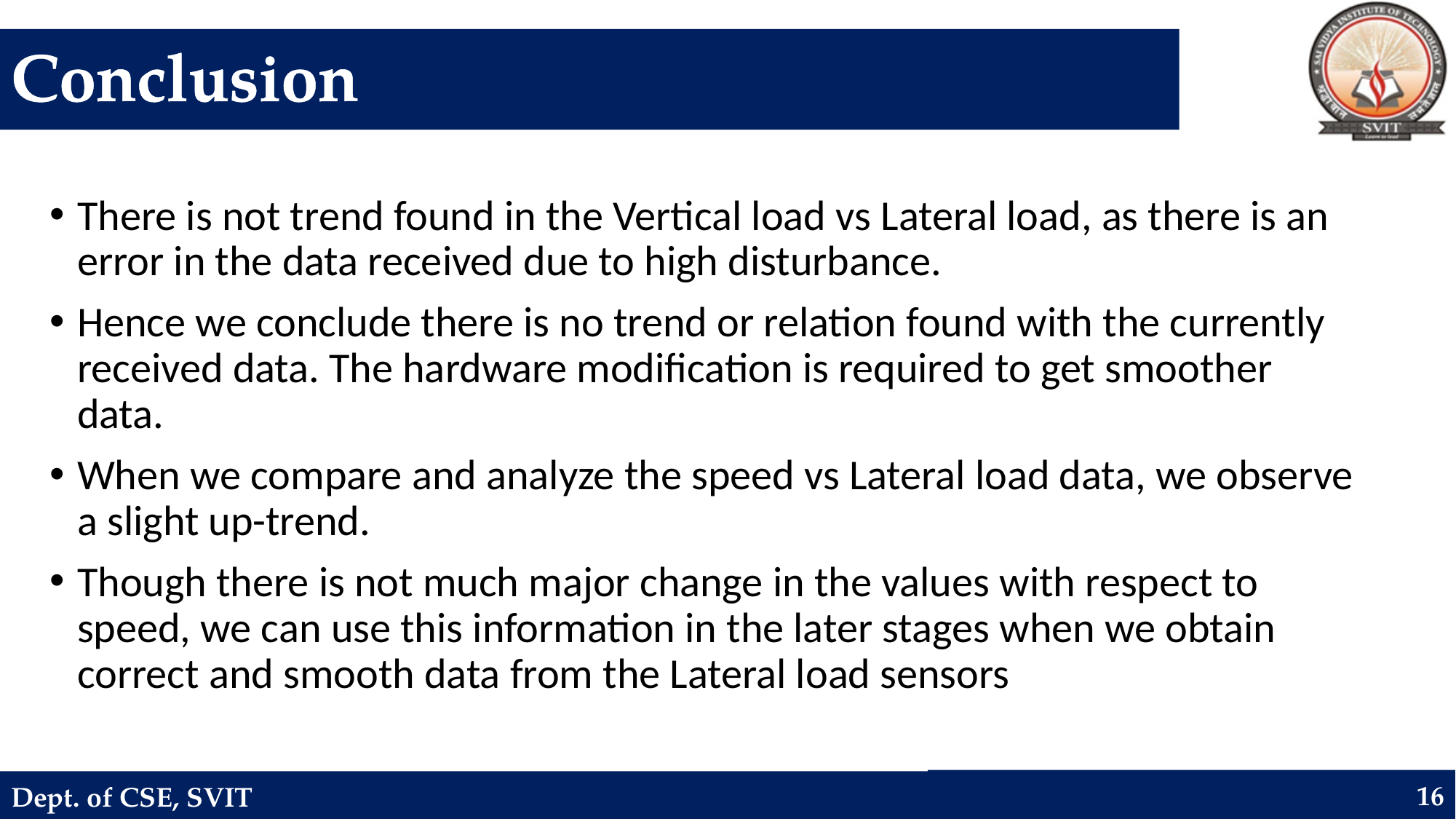

# Conclusion
There is not trend found in the Vertical load vs Lateral load, as there is an error in the data received due to high disturbance.
Hence we conclude there is no trend or relation found with the currently received data. The hardware modification is required to get smoother data.
When we compare and analyze the speed vs Lateral load data, we observe a slight up-trend.
Though there is not much major change in the values with respect to speed, we can use this information in the later stages when we obtain correct and smooth data from the Lateral load sensors
16
Dept. of CSE, SVIT
Dept. of ISE, SVIT